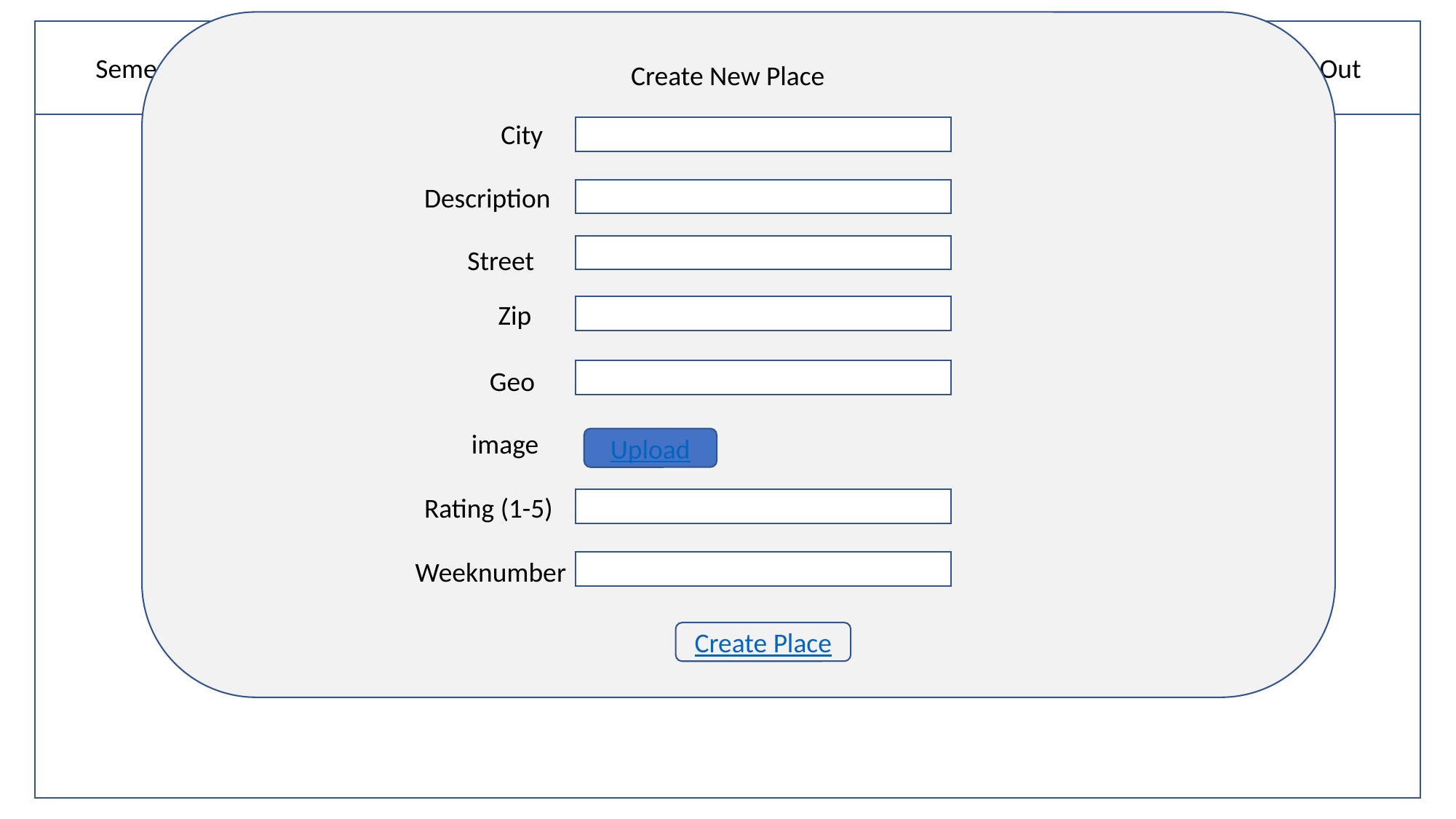

Semester Seed
Logged in as: bob
Log Out
Create New Place
City

Description

Street
Zip

Add New Place
Geo

image
Upload
|  |  |  |
| --- | --- | --- |
|  |  |  |
|  |  |  |
|  |  |  |
|  |  |  |
Rating (1-5)

Weeknumber

Create Place